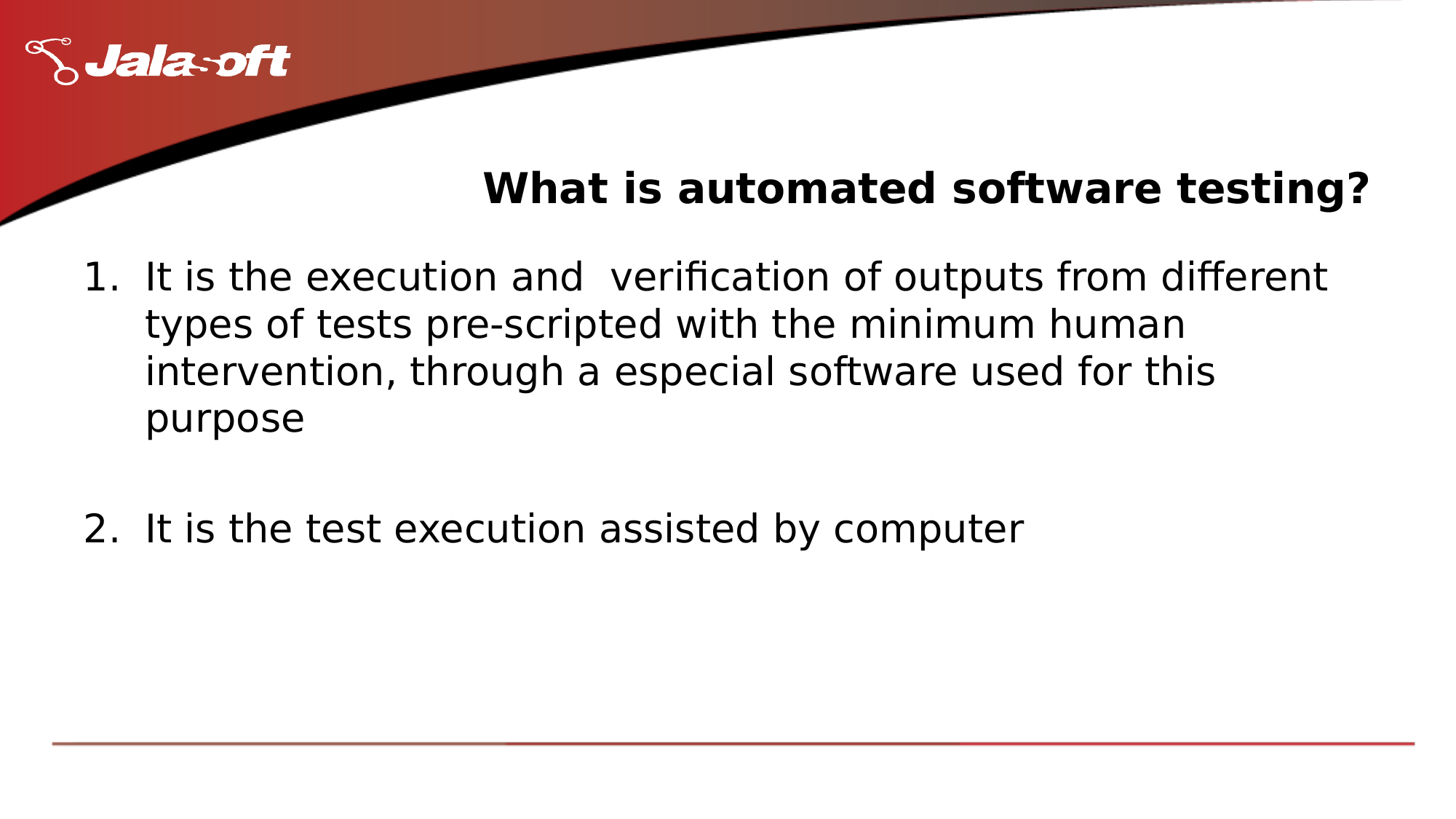

# What is automated software testing?
It is the execution and  verification of outputs from different types of tests pre-scripted with the minimum human intervention, through a especial software used for this purpose

It is the test execution assisted by computer